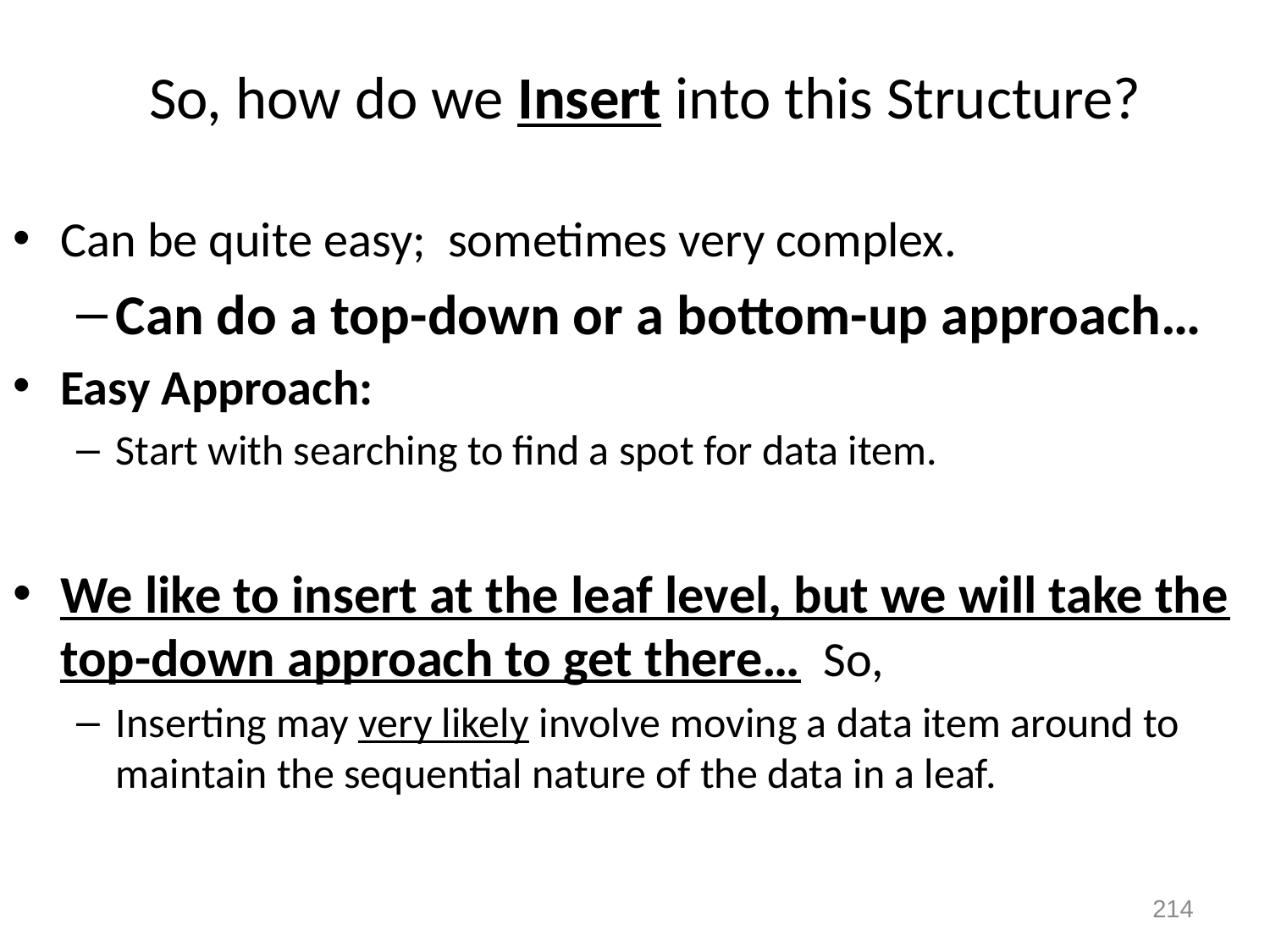

# So, how do we Insert into this Structure?
Can be quite easy;  sometimes very complex.
Can do a top-down or a bottom-up approach…
Easy Approach:
Start with searching to find a spot for data item.

We like to insert at the leaf level, but we will take the top-down approach to get there…  So,
Inserting may very likely involve moving a data item around to maintain the sequential nature of the data in a leaf.
214